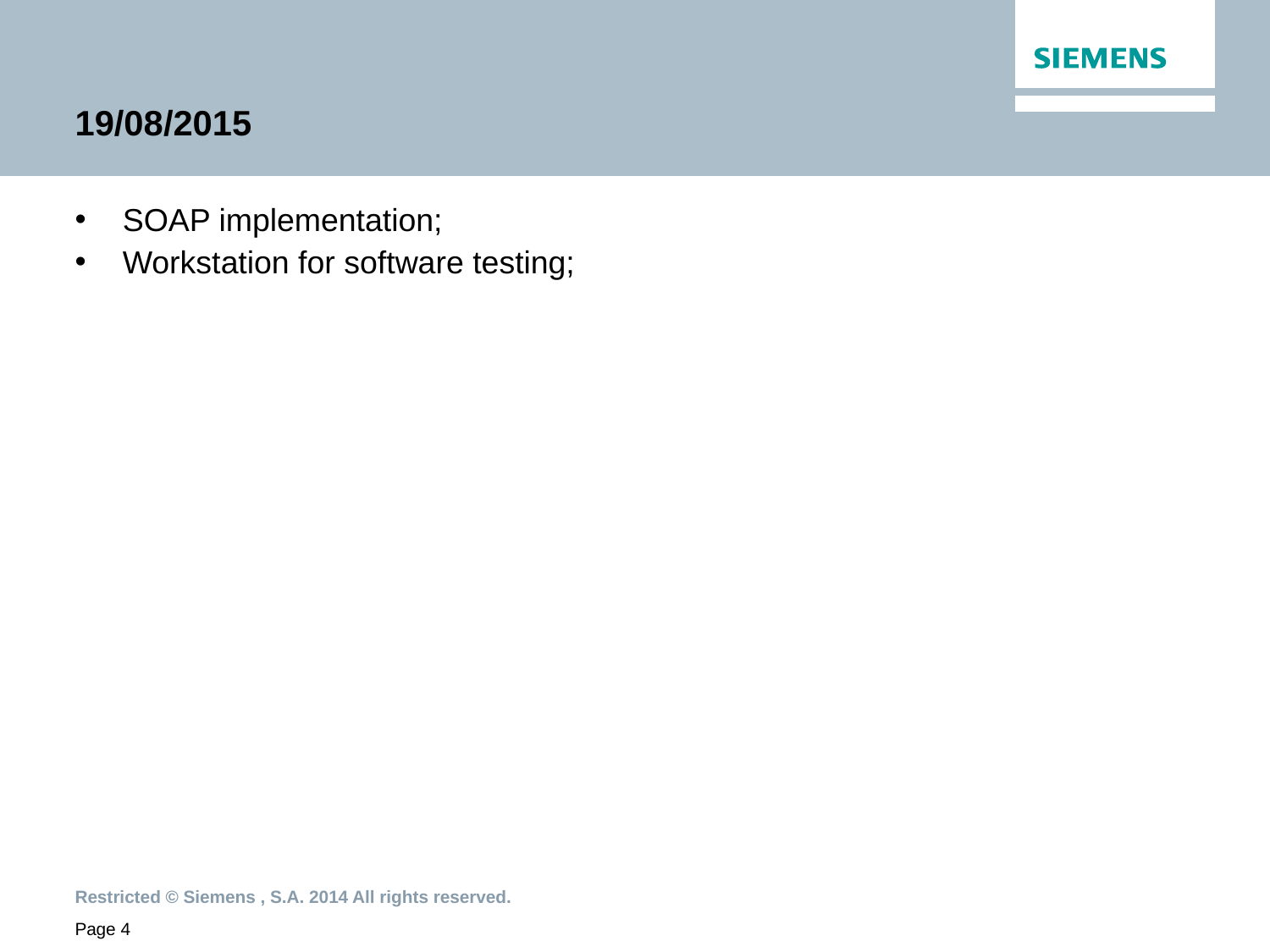

# 19/08/2015
SOAP implementation;
Workstation for software testing;